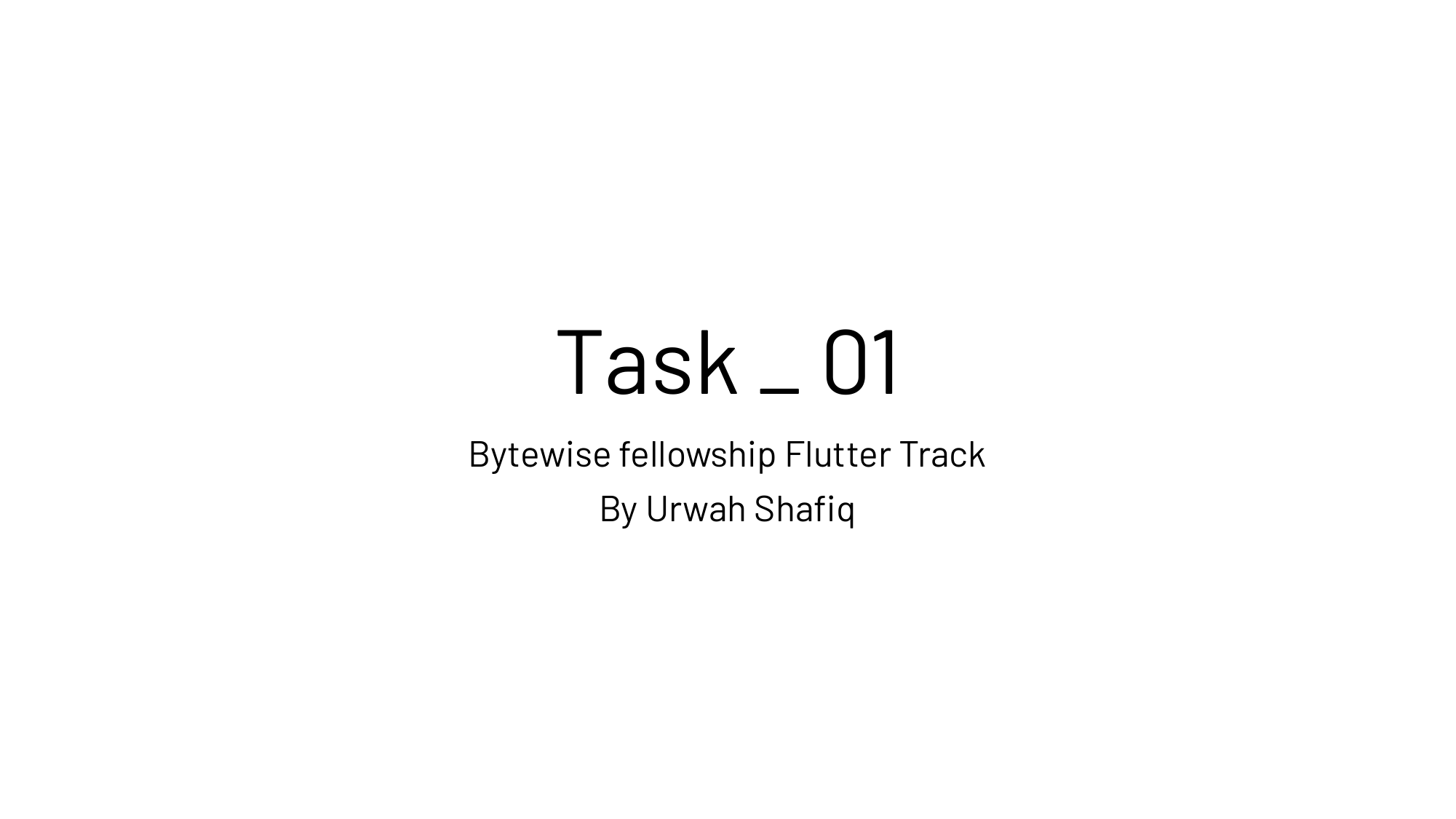

# Task _ 01
Bytewise fellowship Flutter Track
By Urwah Shafiq